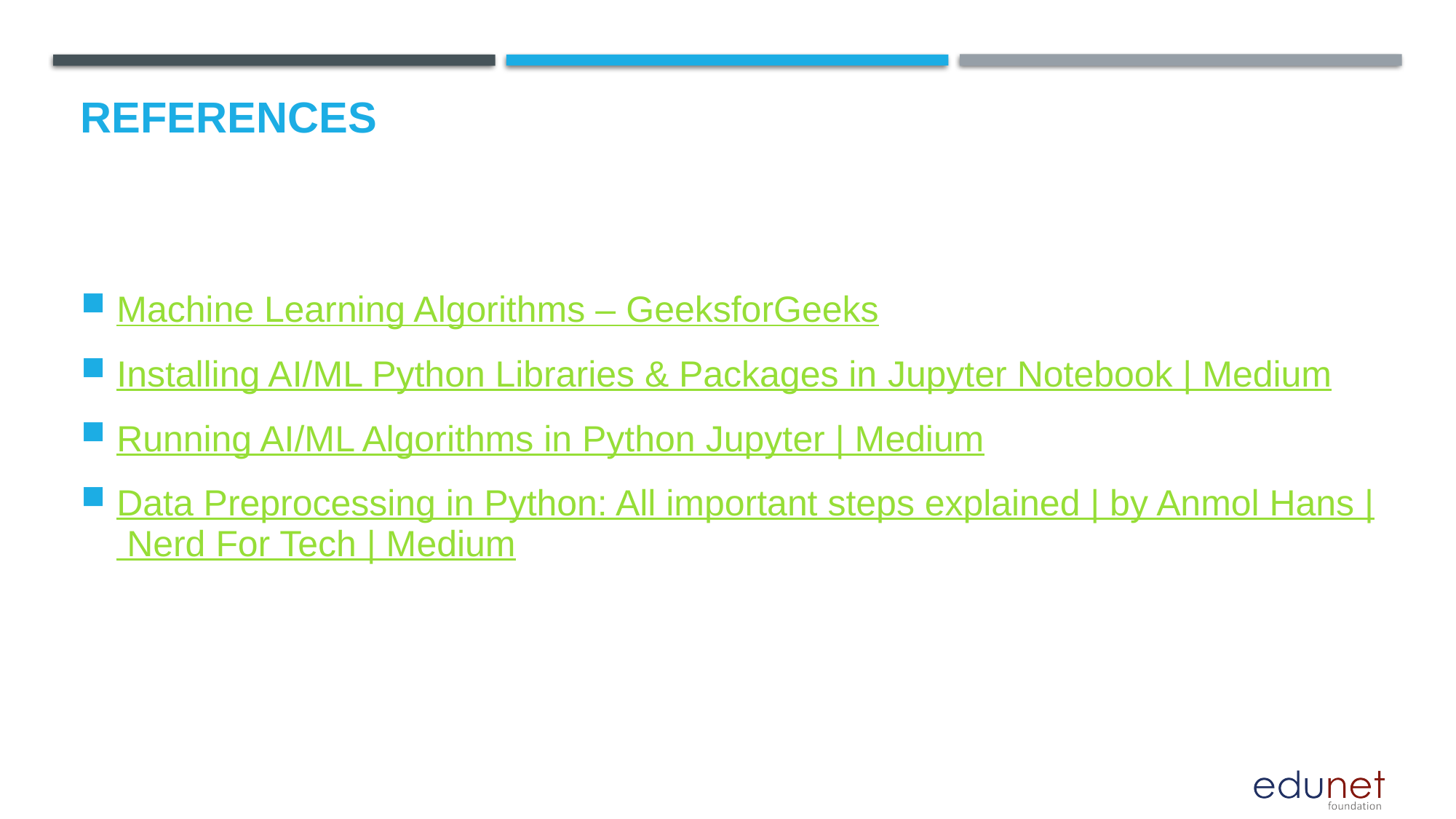

# References
Machine Learning Algorithms – GeeksforGeeks
Installing AI/ML Python Libraries & Packages in Jupyter Notebook | Medium
Running AI/ML Algorithms in Python Jupyter | Medium
Data Preprocessing in Python: All important steps explained | by Anmol Hans | Nerd For Tech | Medium